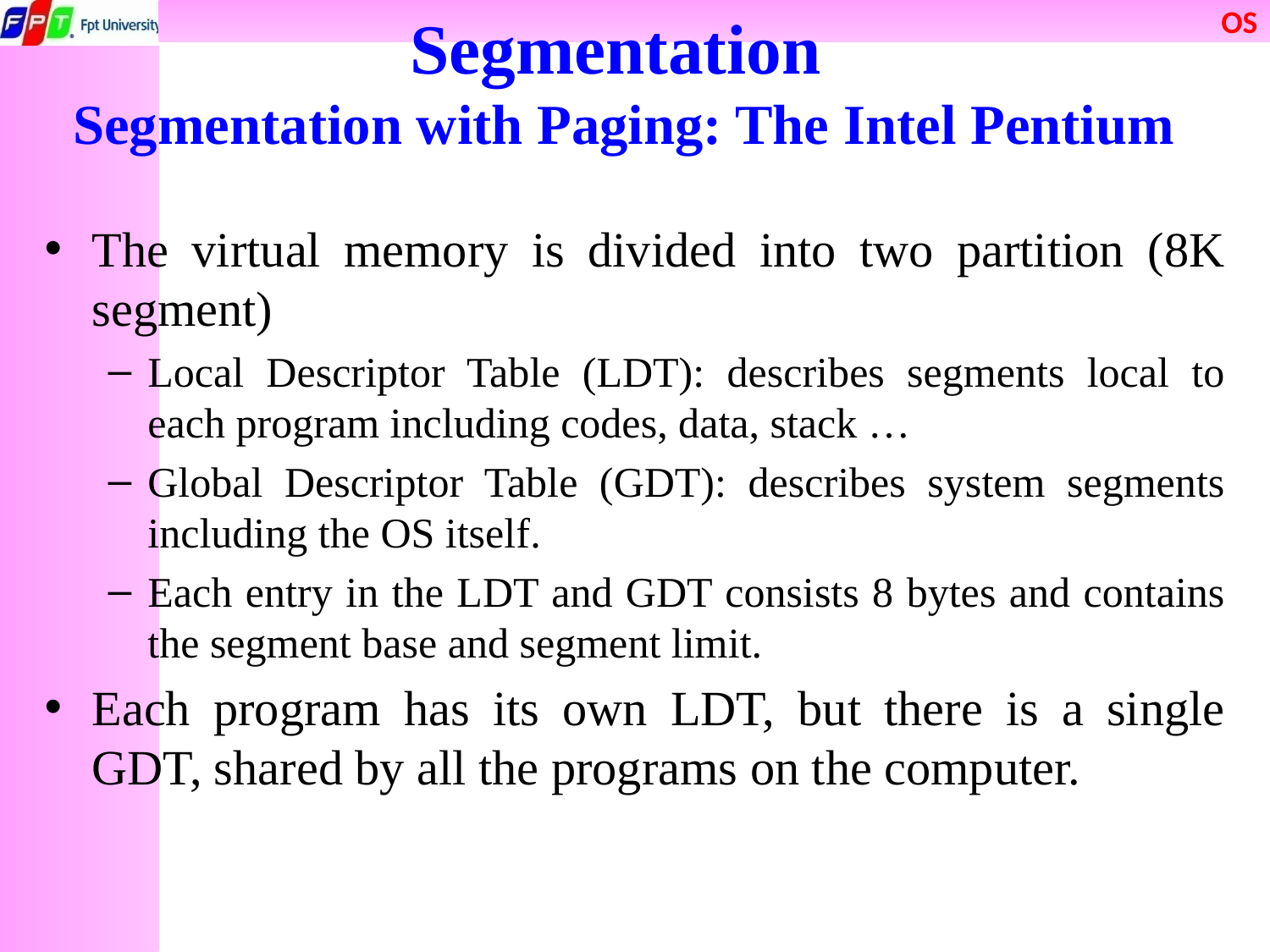

Segmentation
Segmentation with Paging: The Intel Pentium
The virtual memory is divided into two partition (8K segment)
Local Descriptor Table (LDT): describes segments local to each program including codes, data, stack …
Global Descriptor Table (GDT): describes system segments including the OS itself.
Each entry in the LDT and GDT consists 8 bytes and contains the segment base and segment limit.
Each program has its own LDT, but there is a single GDT, shared by all the programs on the computer.